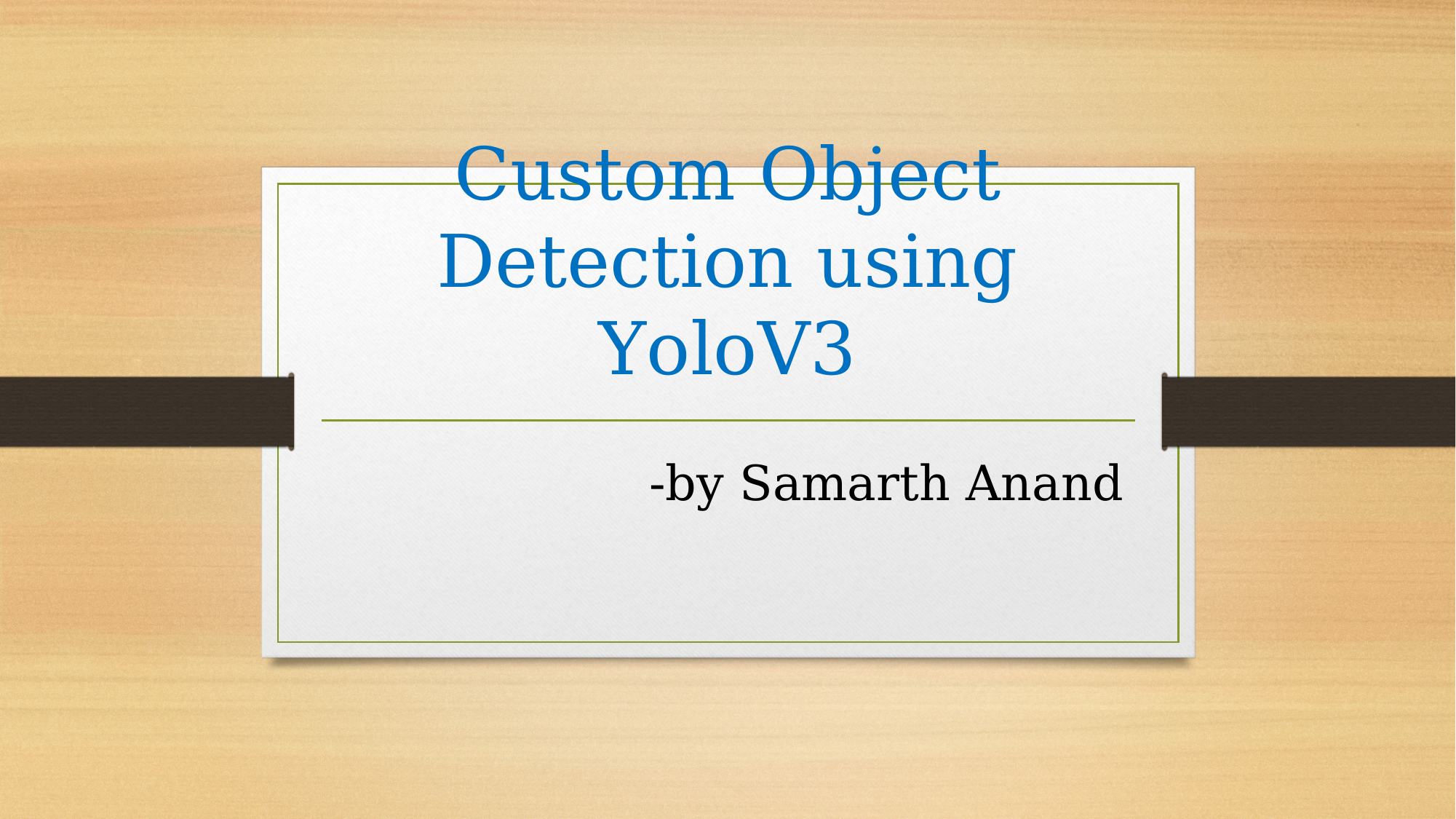

# Custom Object Detection using YoloV3
-by Samarth Anand